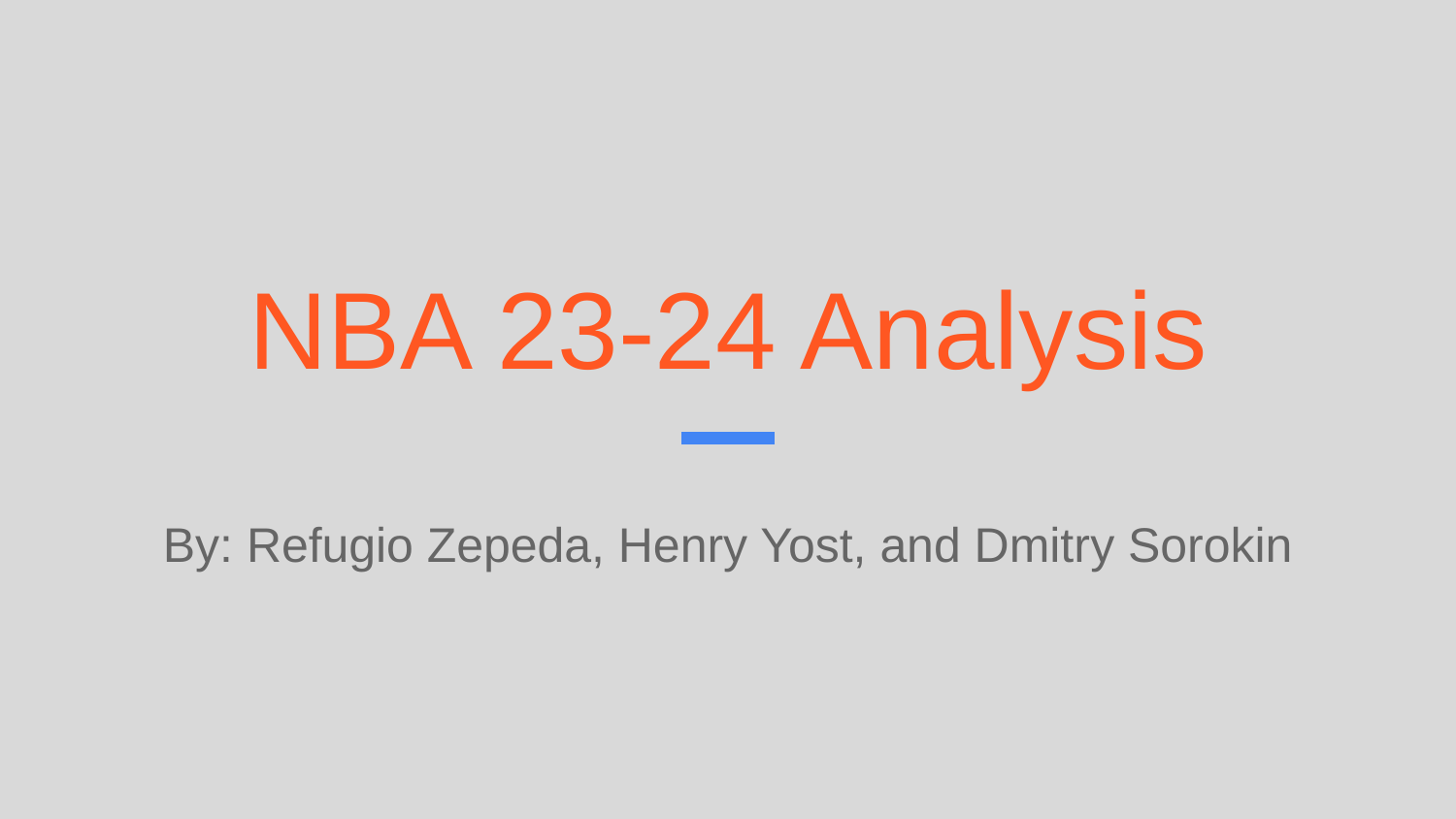

# NBA 23-24 Analysis
By: Refugio Zepeda, Henry Yost, and Dmitry Sorokin